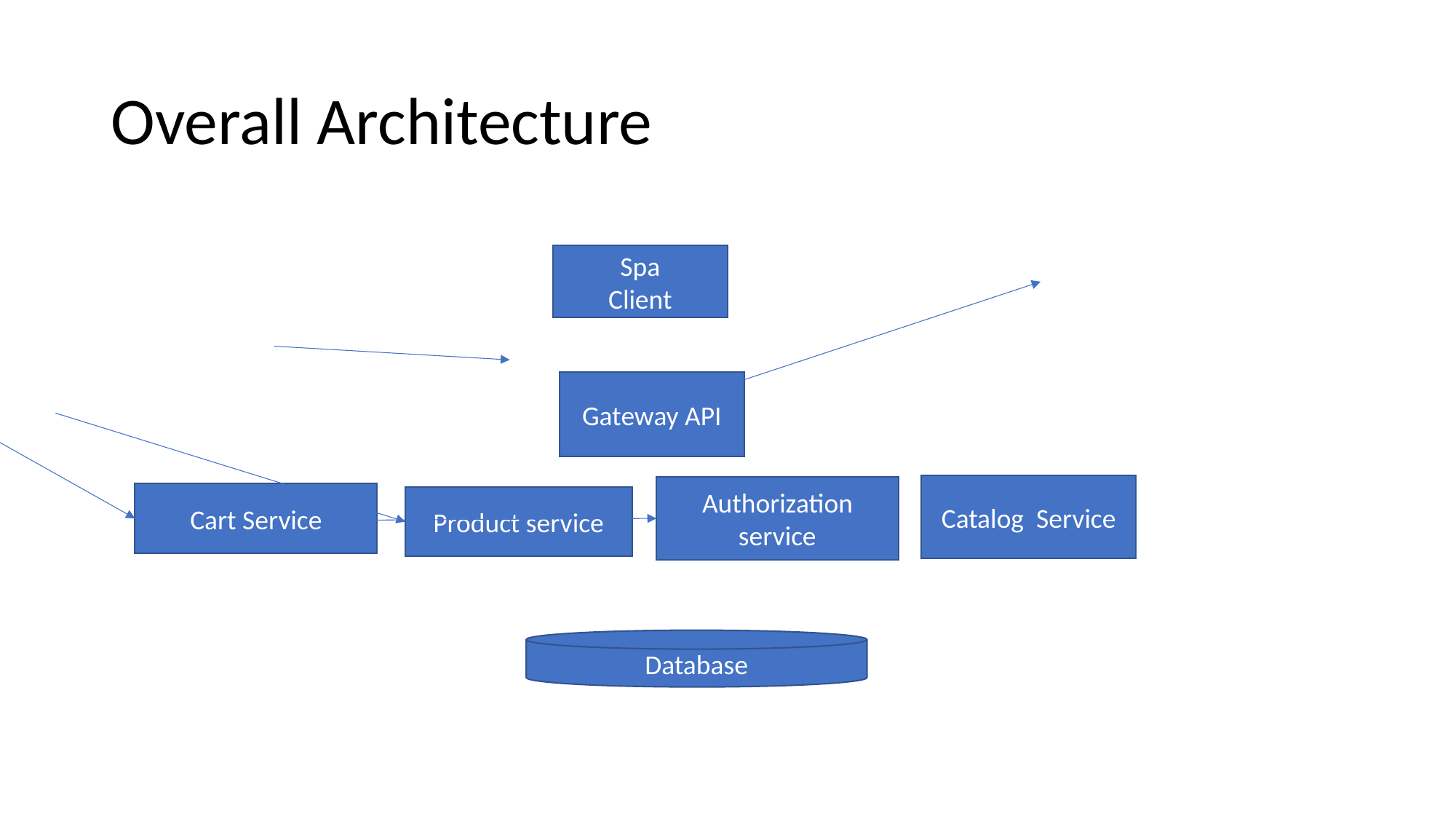

# Overall Architecture

Spa
Client
Gateway API
Catalog  Service
Authorization service
Cart Service
Product service
Database